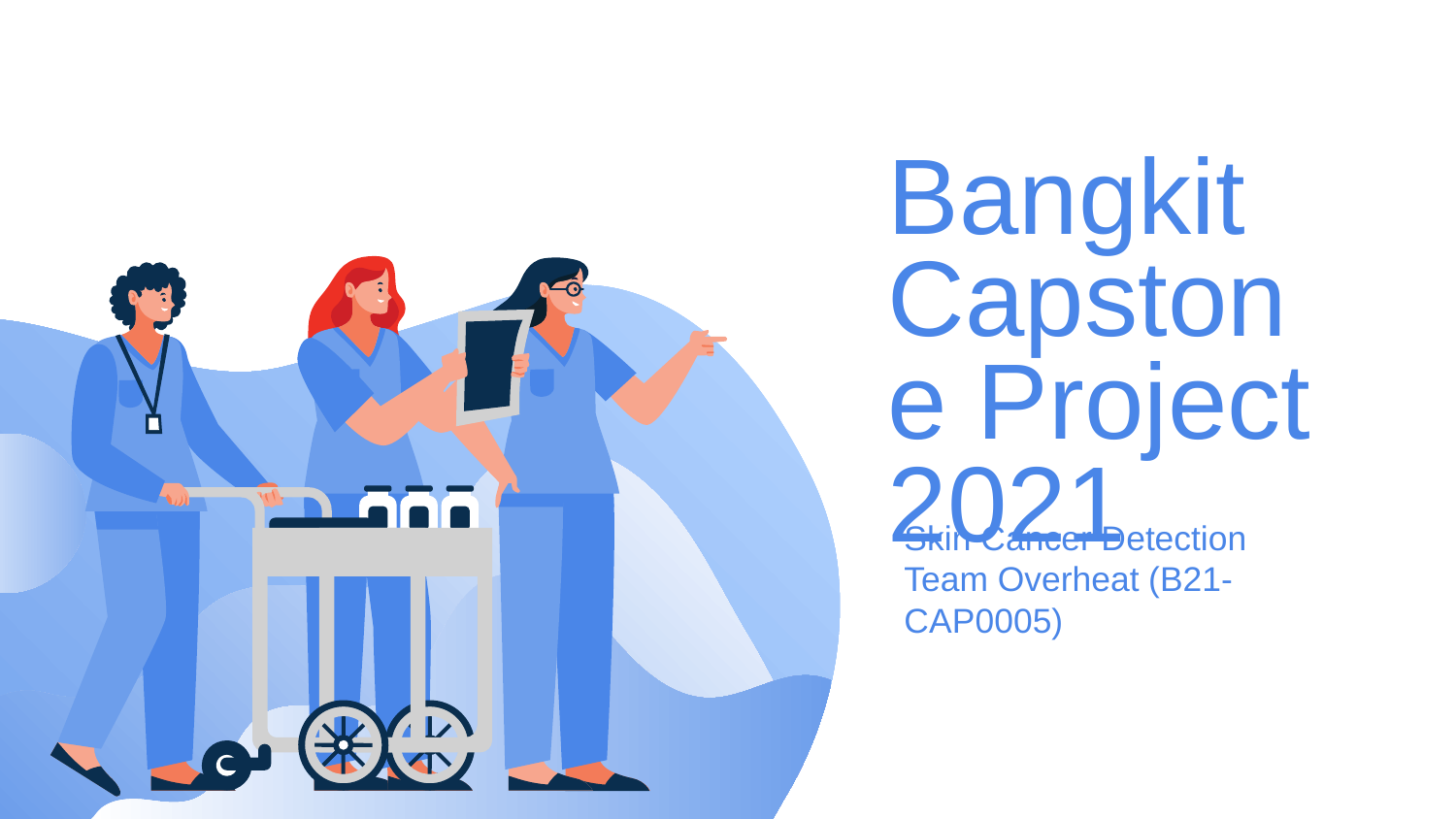

# Bangkit Capstone Project 2021

Skin Cancer Detection
Team Overheat (B21-CAP0005)